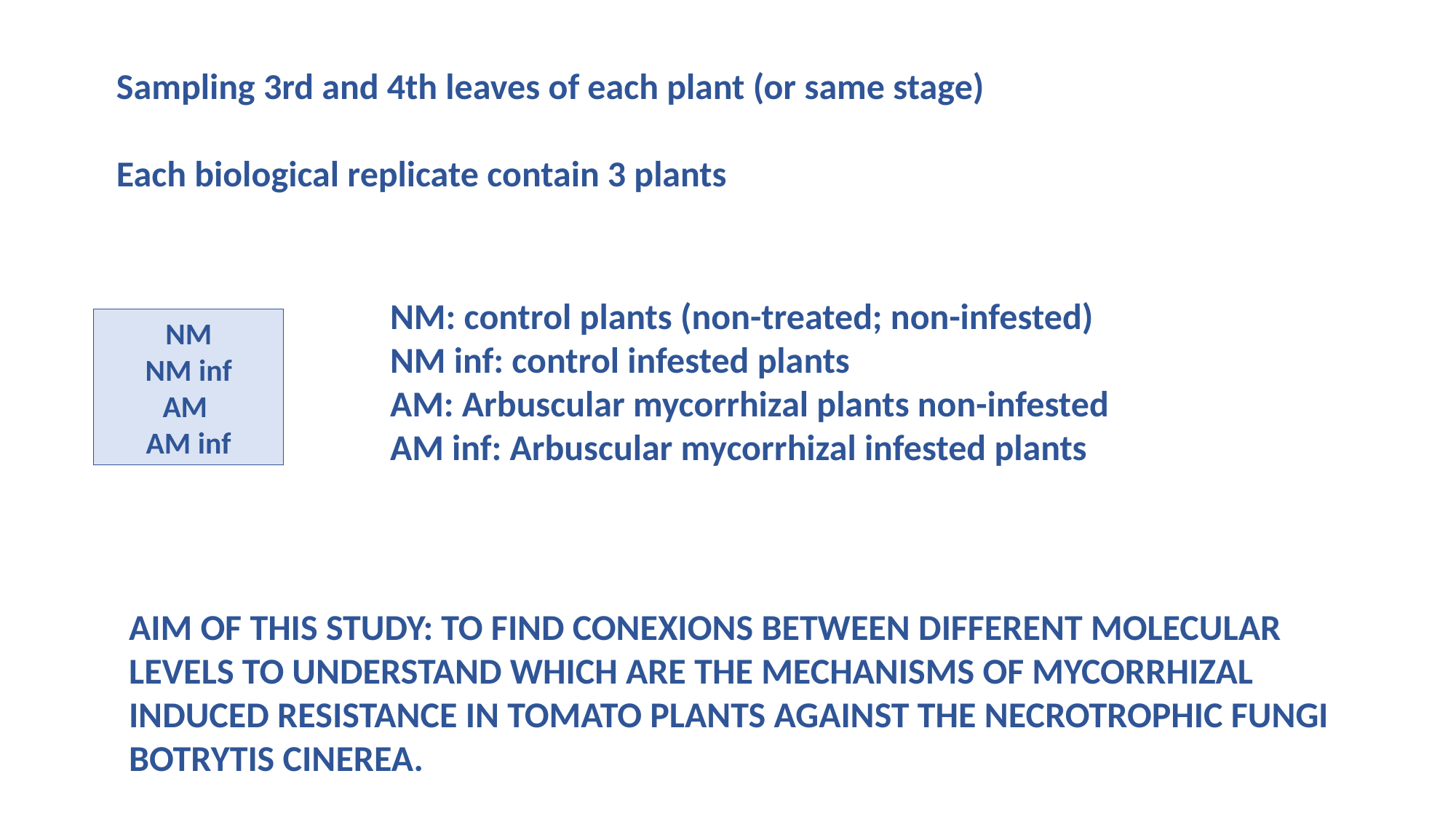

Sampling 3rd and 4th leaves of each plant (or same stage)
Each biological replicate contain 3 plants

NM: control plants (non-treated; non-infested)
NM inf: control infested plants
AM: Arbuscular mycorrhizal plants non-infested
AM inf: Arbuscular mycorrhizal infested plants

NM
NM inf
AM
AM inf
AIM OF THIS STUDY: TO FIND CONEXIONS BETWEEN DIFFERENT MOLECULAR LEVELS TO UNDERSTAND WHICH ARE THE MECHANISMS OF MYCORRHIZAL INDUCED RESISTANCE IN TOMATO PLANTS AGAINST THE NECROTROPHIC FUNGI BOTRYTIS CINEREA.